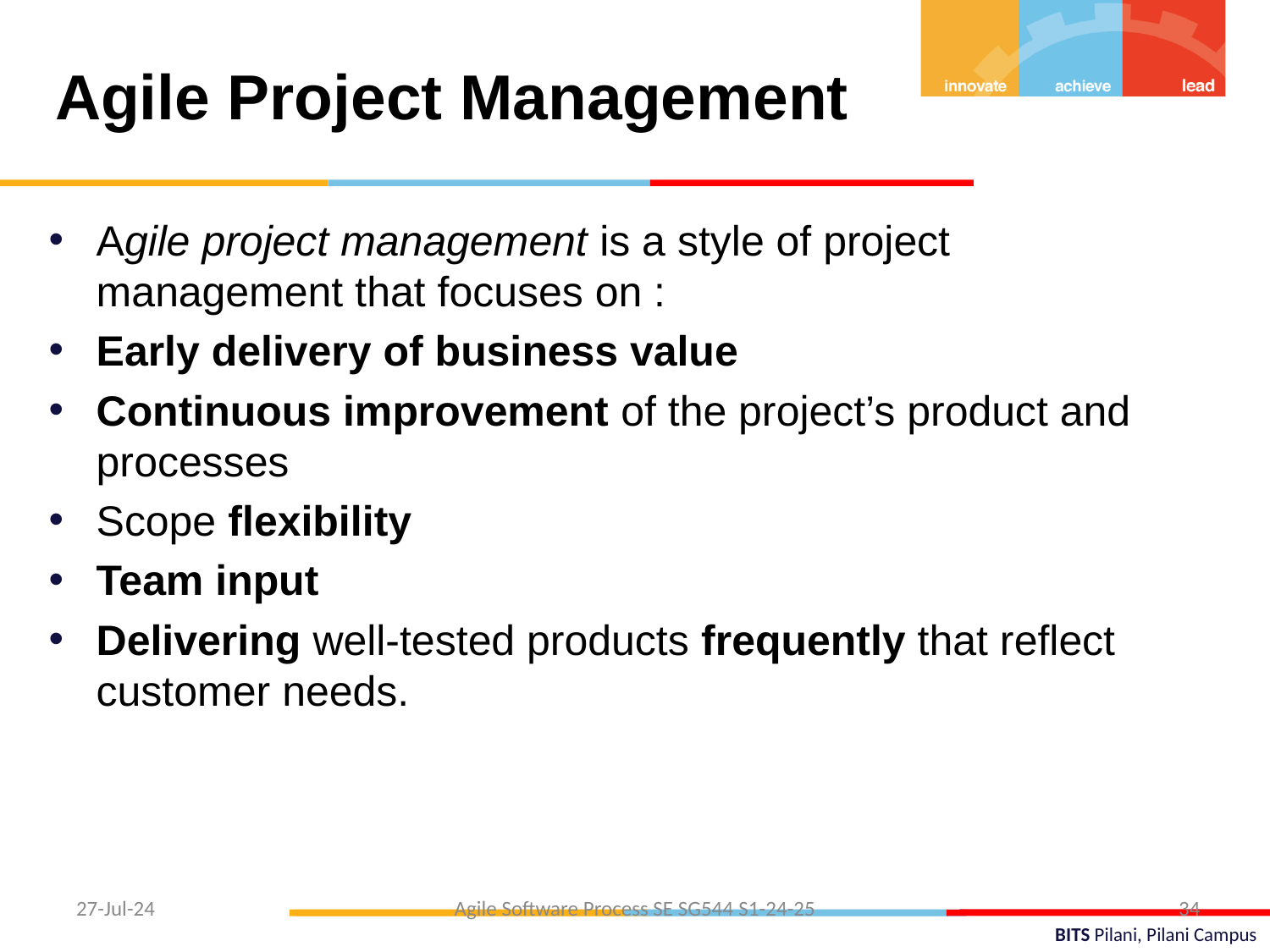

Agile Project Management
Agile project management is a style of project management that focuses on :
Early delivery of business value
Continuous improvement of the project’s product and processes
Scope flexibility
Team input
Delivering well-tested products frequently that reflect customer needs.
27-Jul-24
Agile Software Process SE SG544 S1-24-25
34